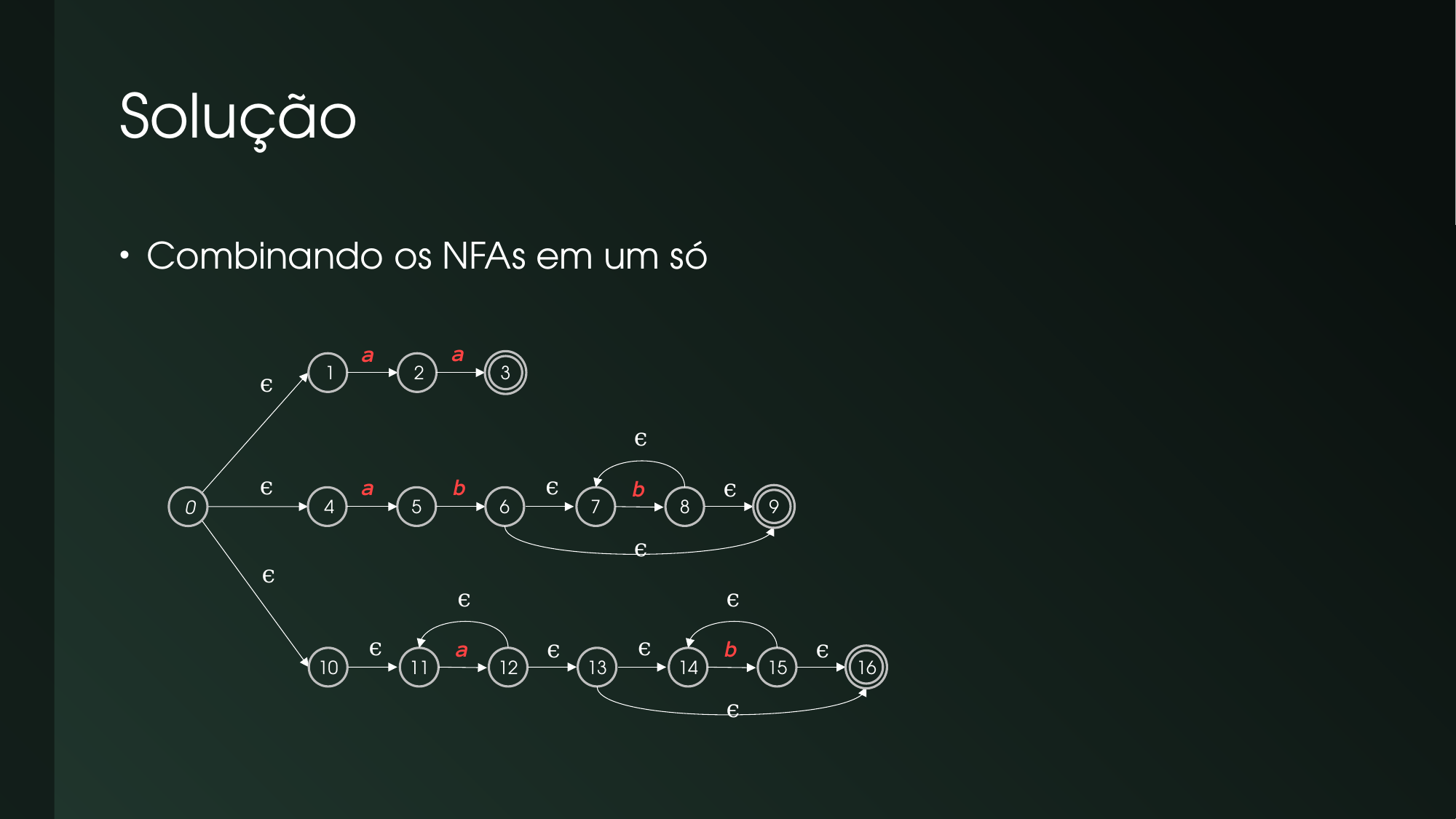

# Solução
Combinando os NFAs em um só
a
a

3
1
2
ϵ
ϵ
ϵ
ϵ
a
b
b
ϵ

9
4
5
6
7
8
0
ϵ
ϵ
ϵ
ϵ
ϵ
ϵ
a
b
ϵ
ϵ

16
10
11
12
13
14
15
ϵ